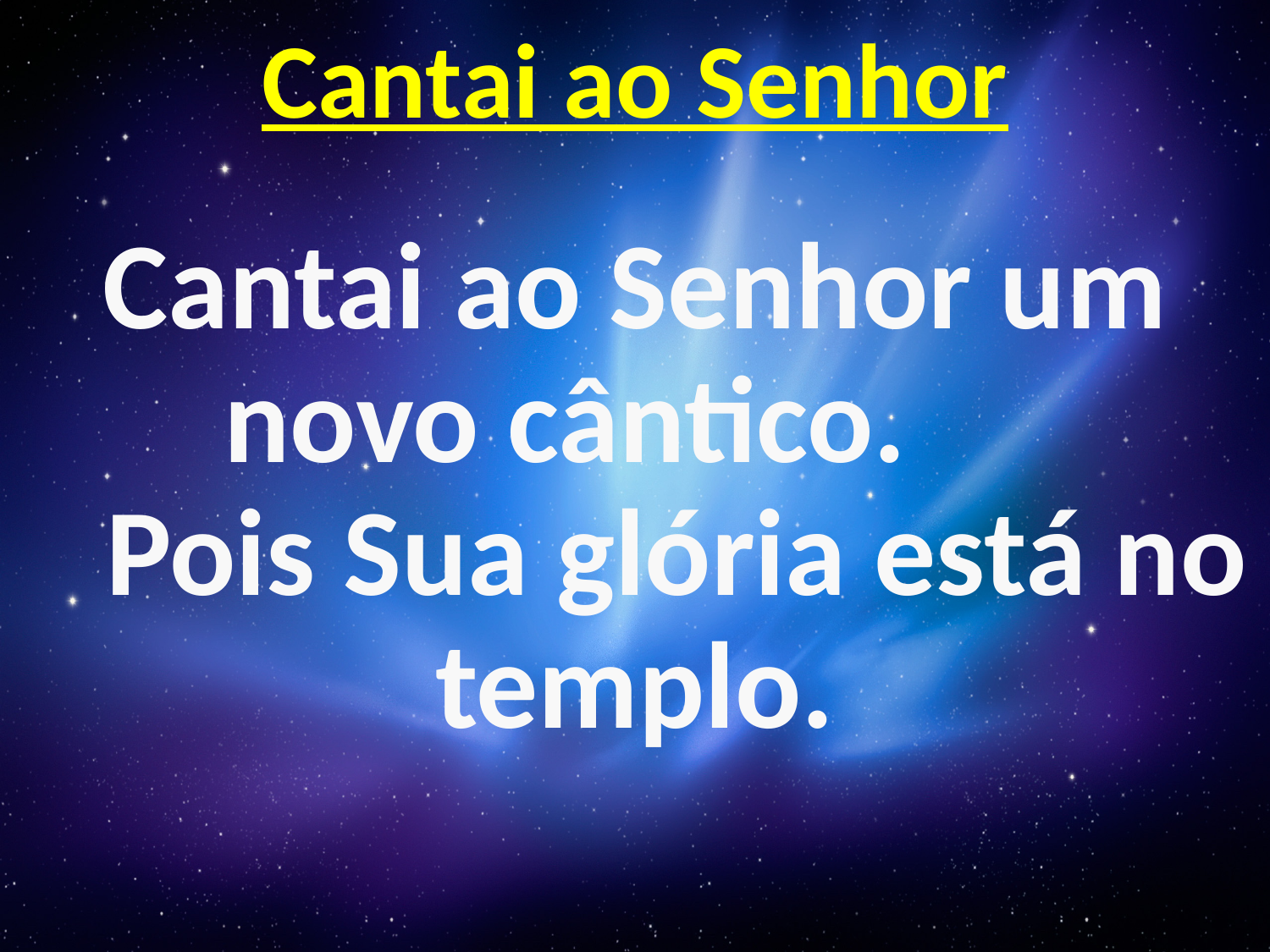

# Cantai ao Senhor
Cantai ao Senhor um novo cântico.
   Pois Sua glória está no templo.